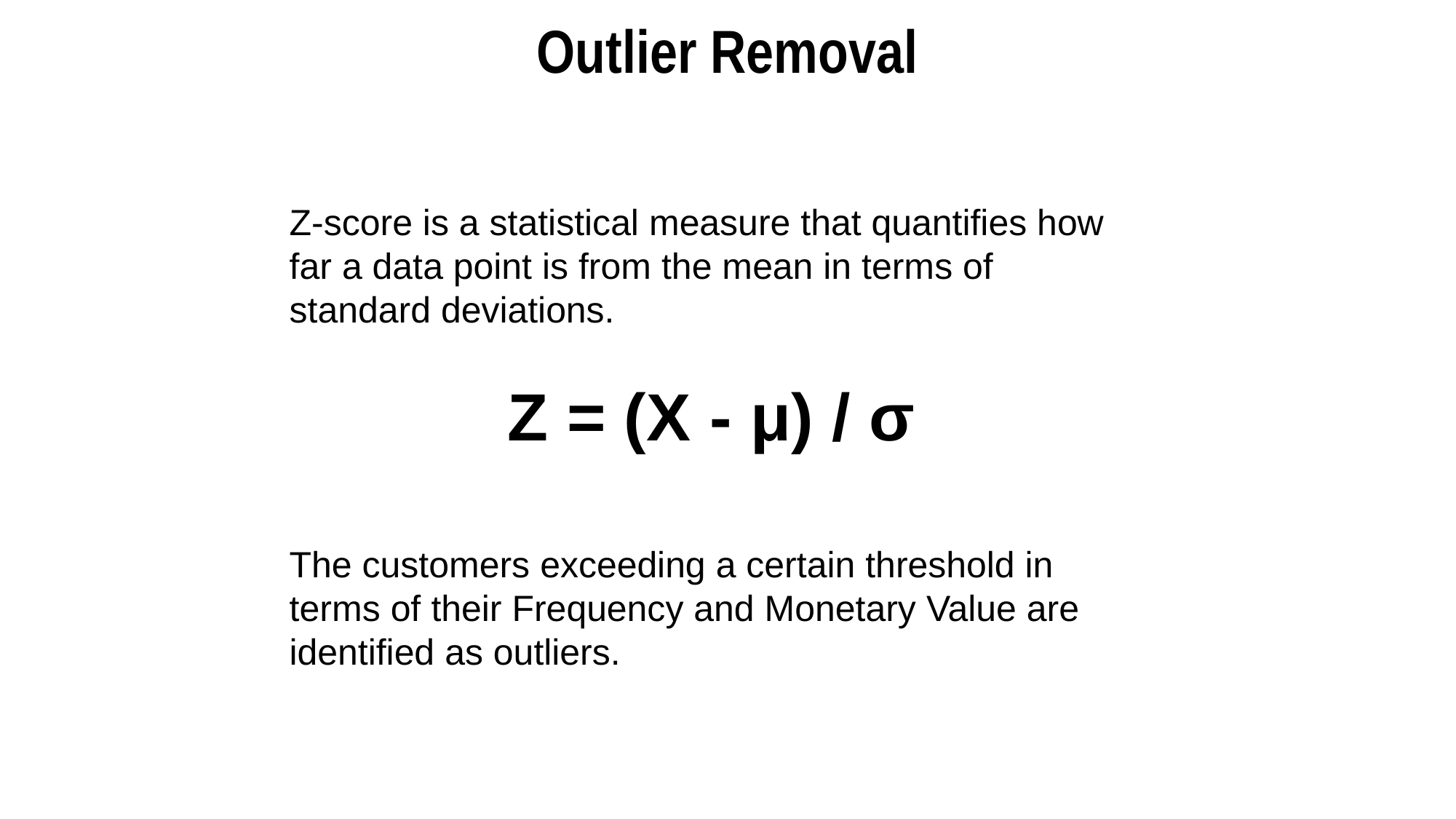

Outlier Removal
Z-score is a statistical measure that quantifies how far a data point is from the mean in terms of standard deviations.

Z = (X - μ) / σ

The customers exceeding a certain threshold in terms of their Frequency and Monetary Value are identified as outliers.